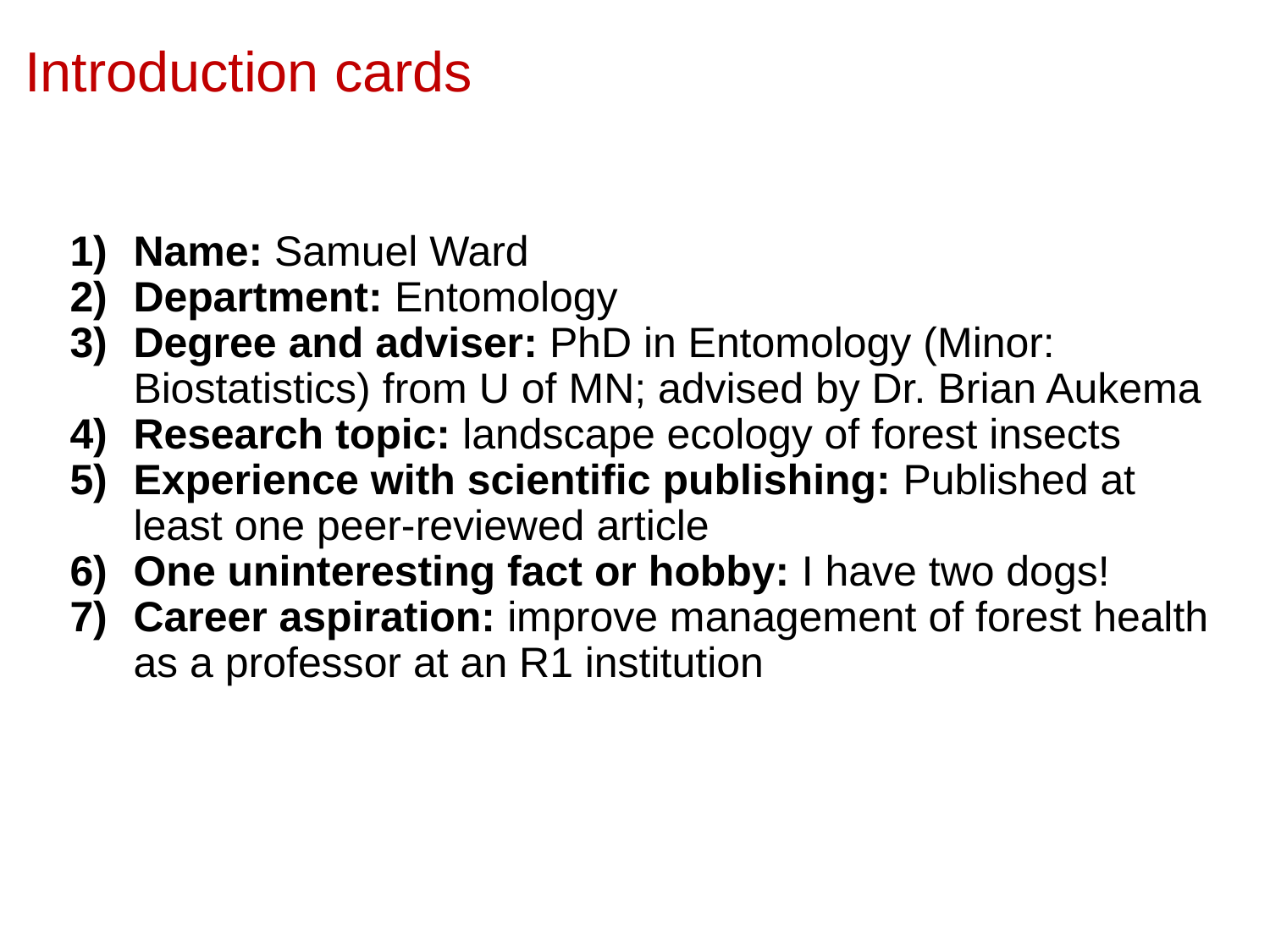

# Introduction cards

Name: Samuel Ward
Department: Entomology
Degree and adviser: PhD in Entomology (Minor: Biostatistics) from U of MN; advised by Dr. Brian Aukema
Research topic: landscape ecology of forest insects
Experience with scientific publishing: Published at least one peer-reviewed article
One uninteresting fact or hobby: I have two dogs!
Career aspiration: improve management of forest health as a professor at an R1 institution